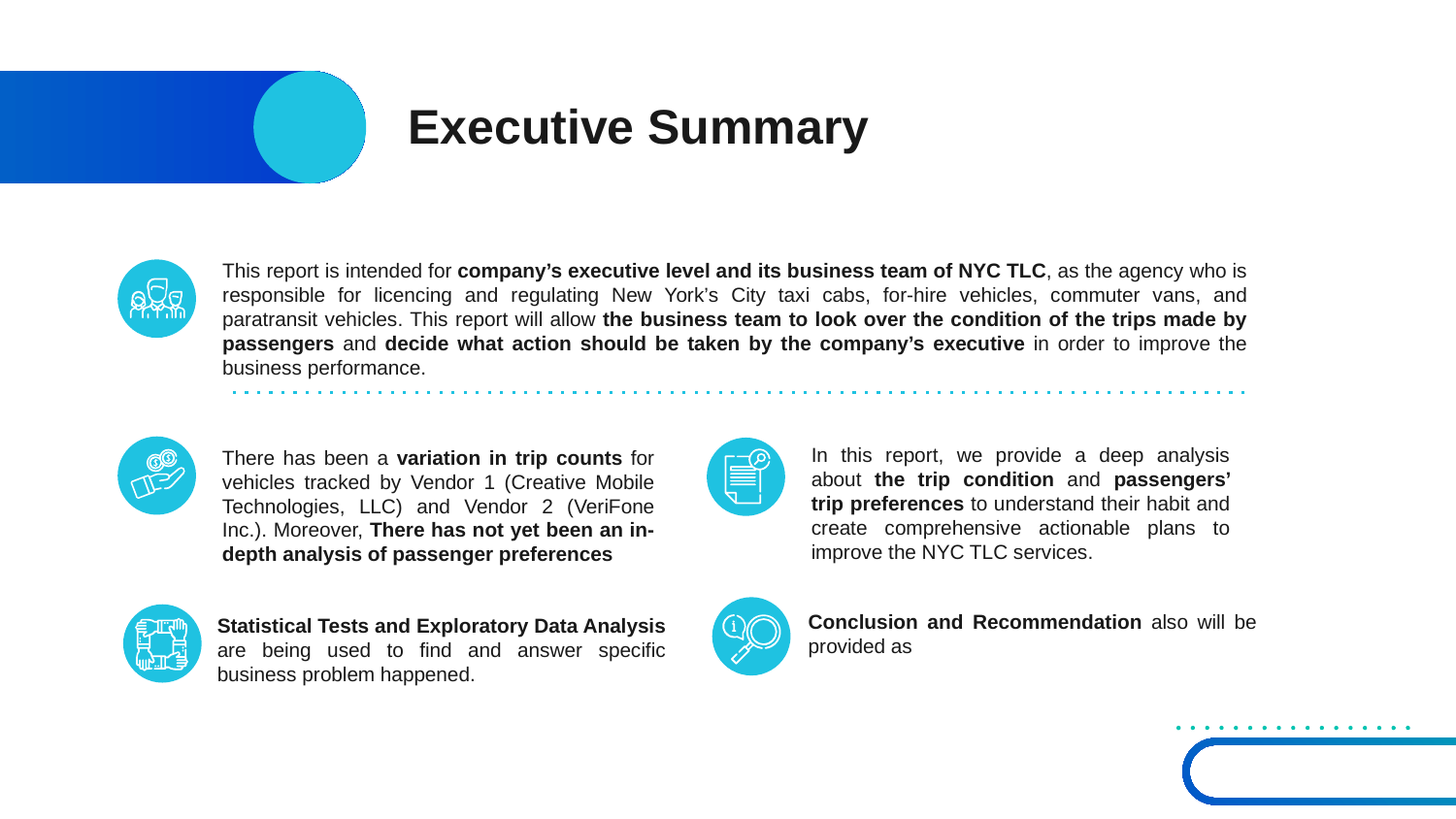

# Executive Summary
This report is intended for company’s executive level and its business team of NYC TLC, as the agency who is responsible for licencing and regulating New York’s City taxi cabs, for-hire vehicles, commuter vans, and paratransit vehicles. This report will allow the business team to look over the condition of the trips made by passengers and decide what action should be taken by the company’s executive in order to improve the business performance.

In this report, we provide a deep analysis about the trip condition and passengers’ trip preferences to understand their habit and create comprehensive actionable plans to improve the NYC TLC services.
There has been a variation in trip counts for vehicles tracked by Vendor 1 (Creative Mobile Technologies, LLC) and Vendor 2 (VeriFone Inc.). Moreover, There has not yet been an in-depth analysis of passenger preferences

Conclusion and Recommendation also will be provided as

Statistical Tests and Exploratory Data Analysis are being used to find and answer specific business problem happened.